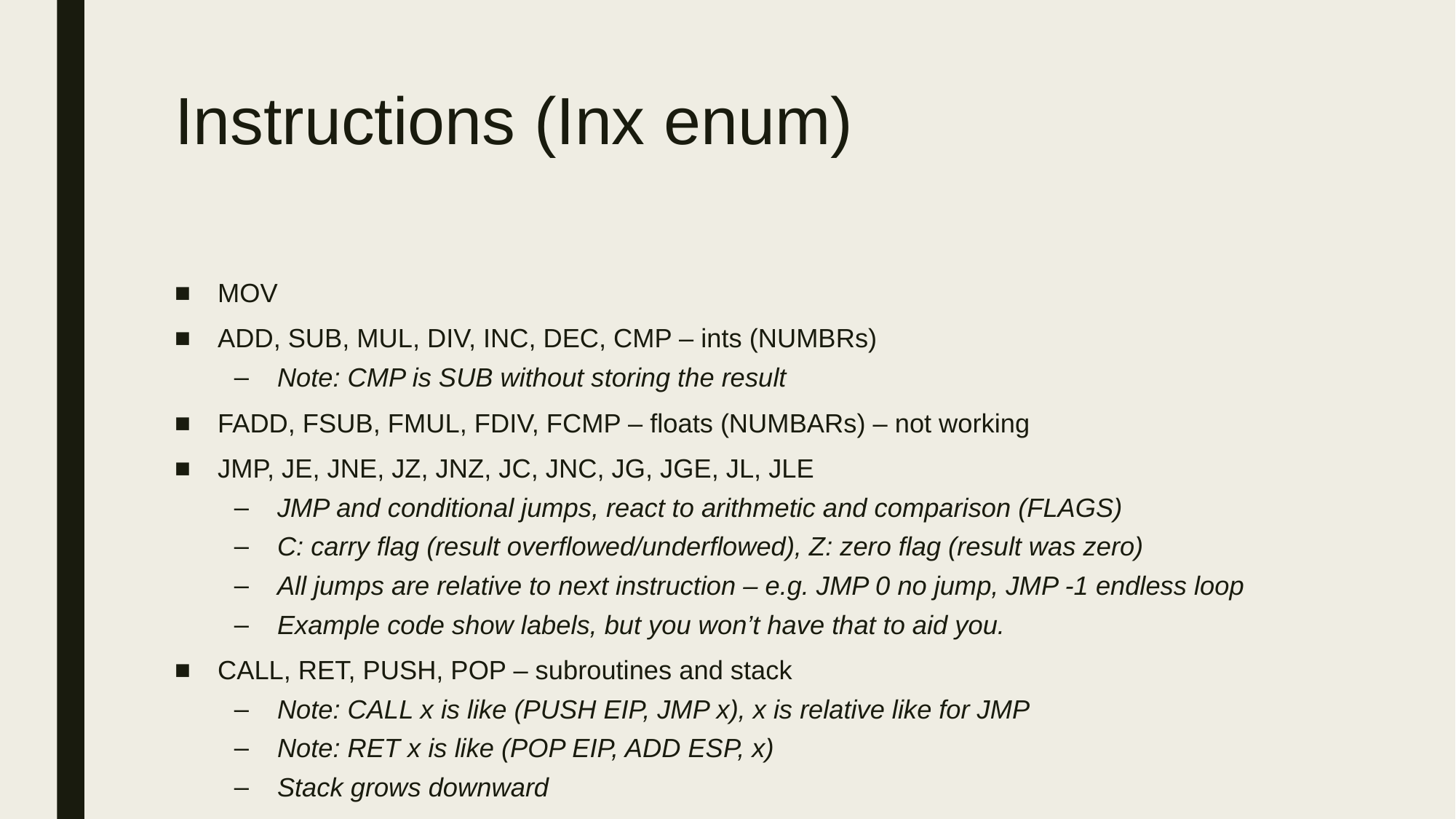

# Instructions (Inx enum)
MOV
ADD, SUB, MUL, DIV, INC, DEC, CMP – ints (NUMBRs)
Note: CMP is SUB without storing the result
FADD, FSUB, FMUL, FDIV, FCMP – floats (NUMBARs) – not working
JMP, JE, JNE, JZ, JNZ, JC, JNC, JG, JGE, JL, JLE
JMP and conditional jumps, react to arithmetic and comparison (FLAGS)
C: carry flag (result overflowed/underflowed), Z: zero flag (result was zero)
All jumps are relative to next instruction – e.g. JMP 0 no jump, JMP -1 endless loop
Example code show labels, but you won’t have that to aid you.
CALL, RET, PUSH, POP – subroutines and stack
Note: CALL x is like (PUSH EIP, JMP x), x is relative like for JMP
Note: RET x is like (POP EIP, ADD ESP, x)
Stack grows downward